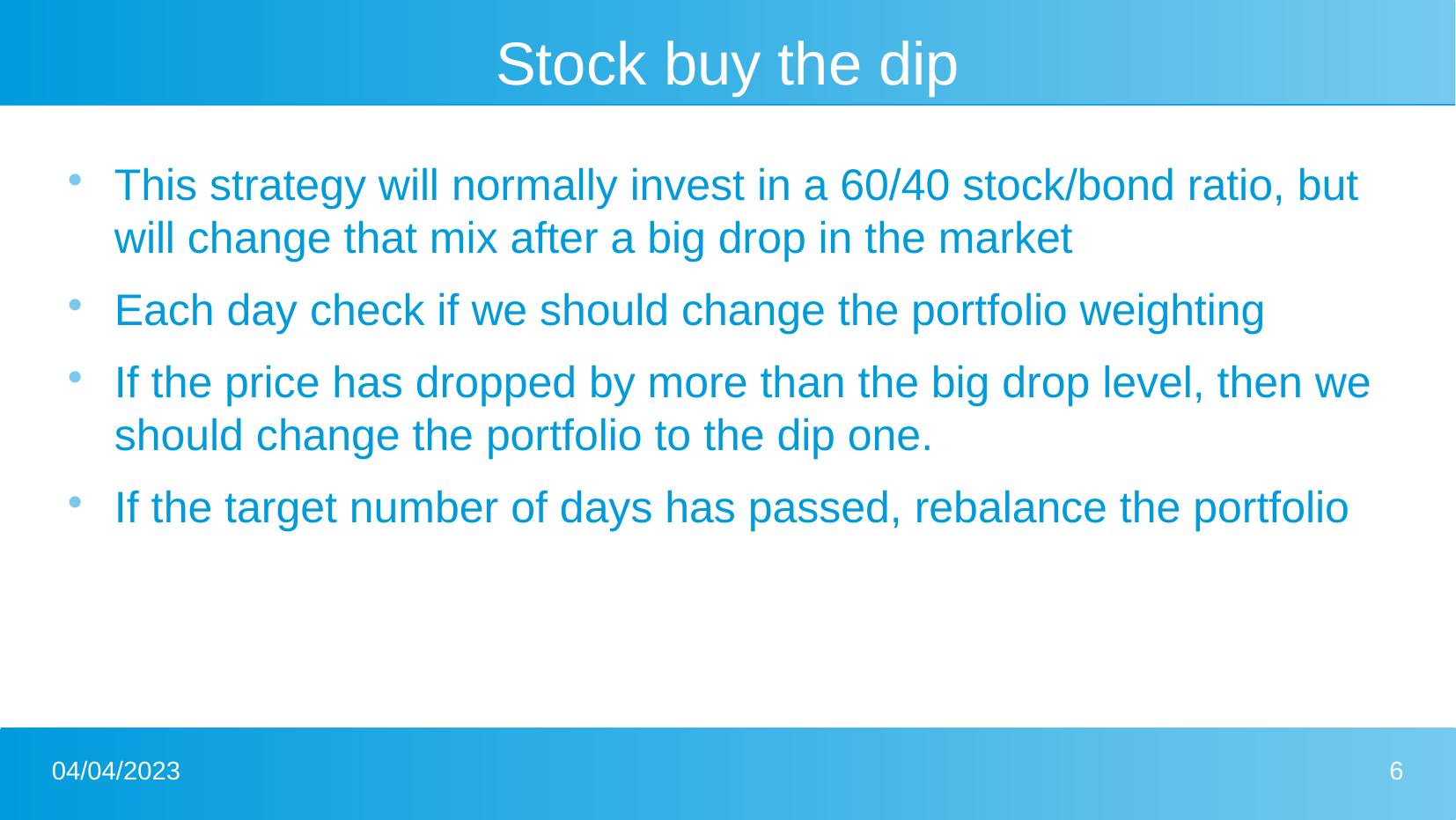

# Stock buy the dip
This strategy will normally invest in a 60/40 stock/bond ratio, but will change that mix after a big drop in the market
Each day check if we should change the portfolio weighting
If the price has dropped by more than the big drop level, then we should change the portfolio to the dip one.
If the target number of days has passed, rebalance the portfolio
04/04/2023
6